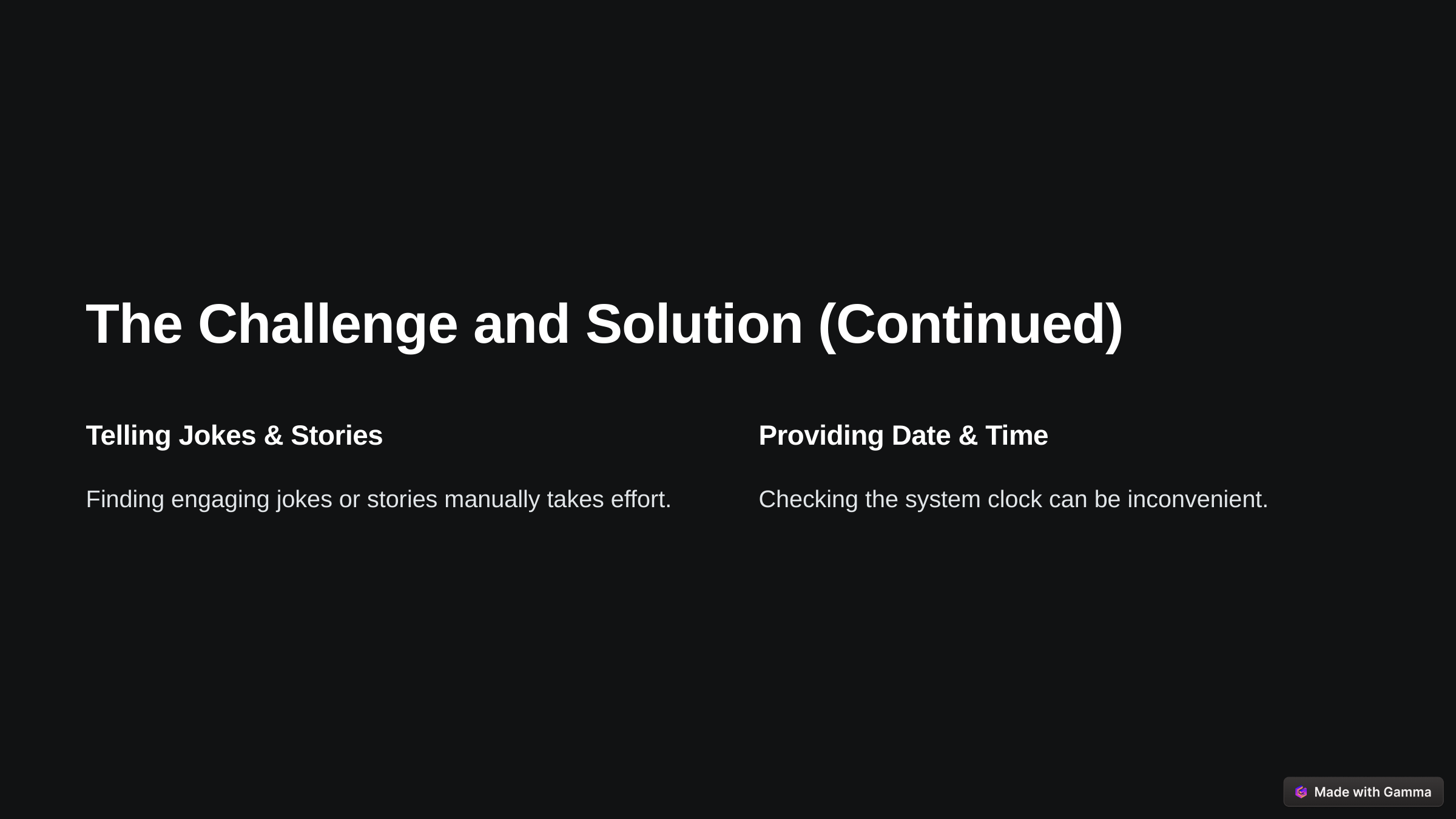

The Challenge and Solution (Continued)
Telling Jokes & Stories
Providing Date & Time
Finding engaging jokes or stories manually takes effort.
Checking the system clock can be inconvenient.